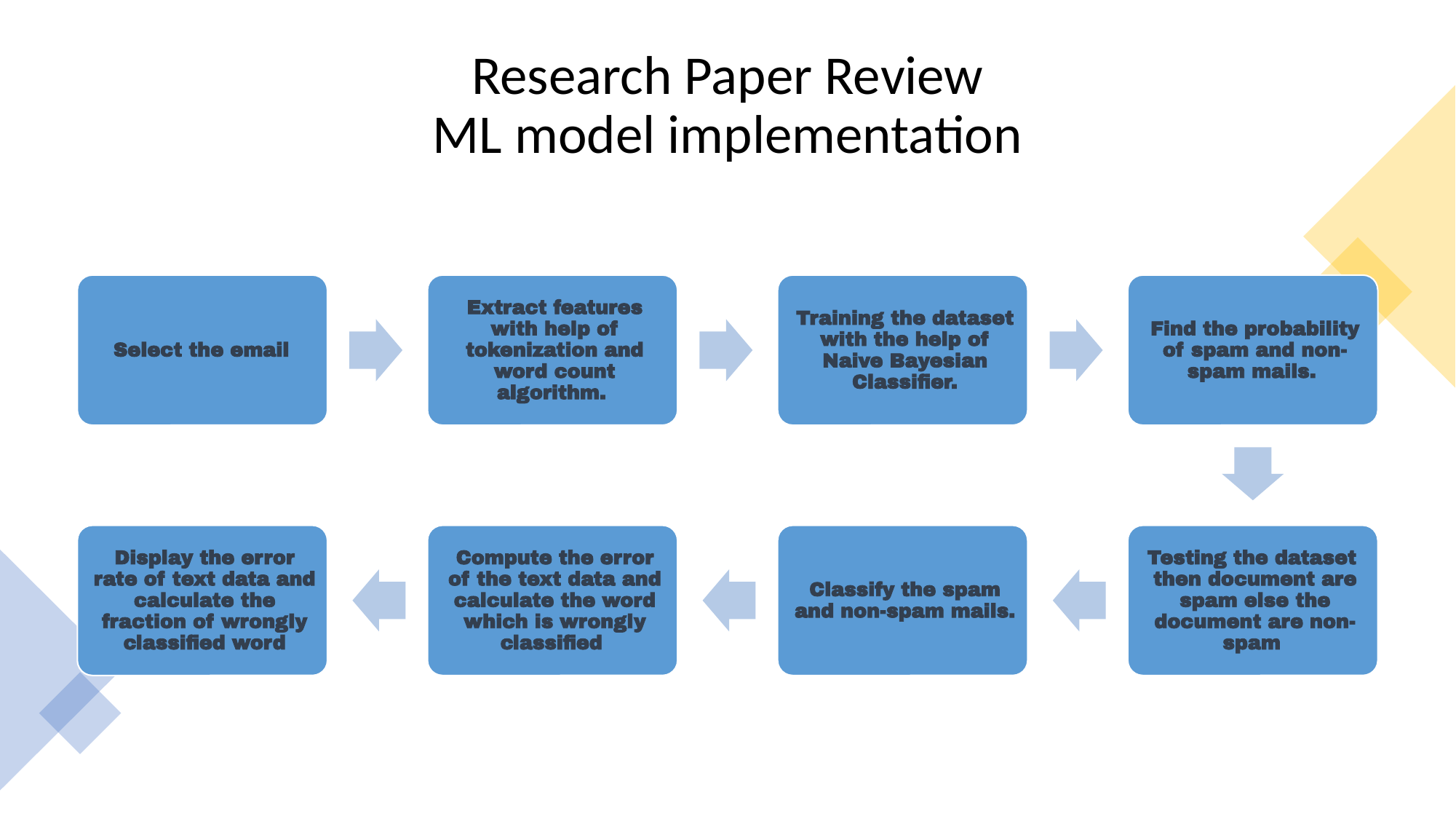

# Research Paper Review ML model implementation

Select the email

Extract features with help of tokenization and word count algorithm.

Training the dataset with the help of Naive Bayesian Classifier.

Find the probability of spam and non-spam mails.

Testing the dataset  then document are spam else the document are non-spam

Classify the spam and non-spam mails.

Compute the error of the text data and calculate the word which is wrongly classified

Display the error rate of text data and calculate the fraction of wrongly classified word